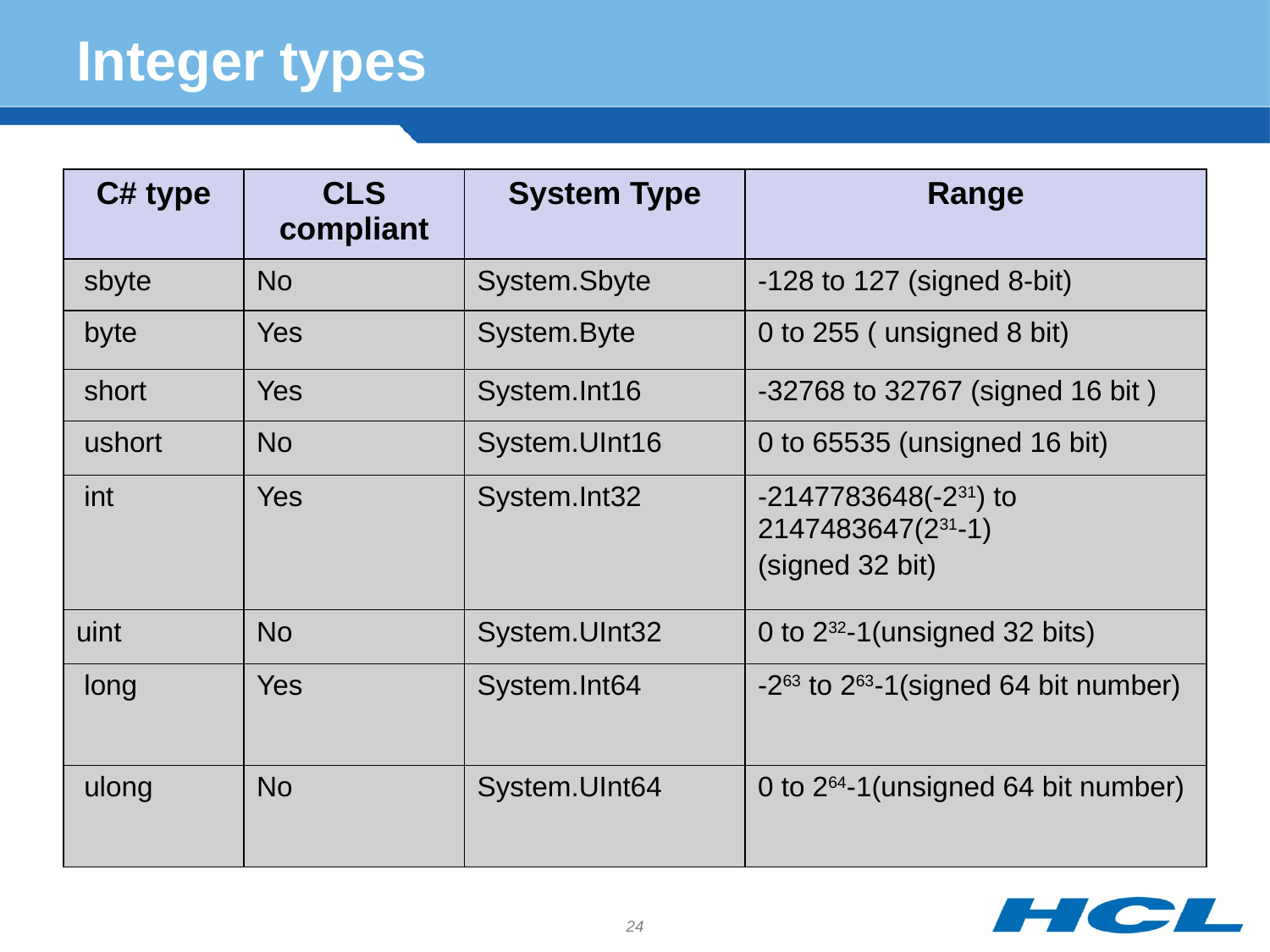

# Integer types
| C# type | CLS compliant | System Type | Range |
| --- | --- | --- | --- |
| sbyte | No | System.Sbyte | -128 to 127 (signed 8-bit) |
| byte | Yes | System.Byte | 0 to 255 ( unsigned 8 bit) |
| short | Yes | System.Int16 | -32768 to 32767 (signed 16 bit ) |
| ushort | No | System.UInt16 | 0 to 65535 (unsigned 16 bit) |
| int | Yes | System.Int32 | -2147783648(-231) to 2147483647(231-1) (signed 32 bit) |
| uint | No | System.UInt32 | 0 to 232-1(unsigned 32 bits) |
| long | Yes | System.Int64 | -263 to 263-1(signed 64 bit number) |
| ulong | No | System.UInt64 | 0 to 264-1(unsigned 64 bit number) |
24